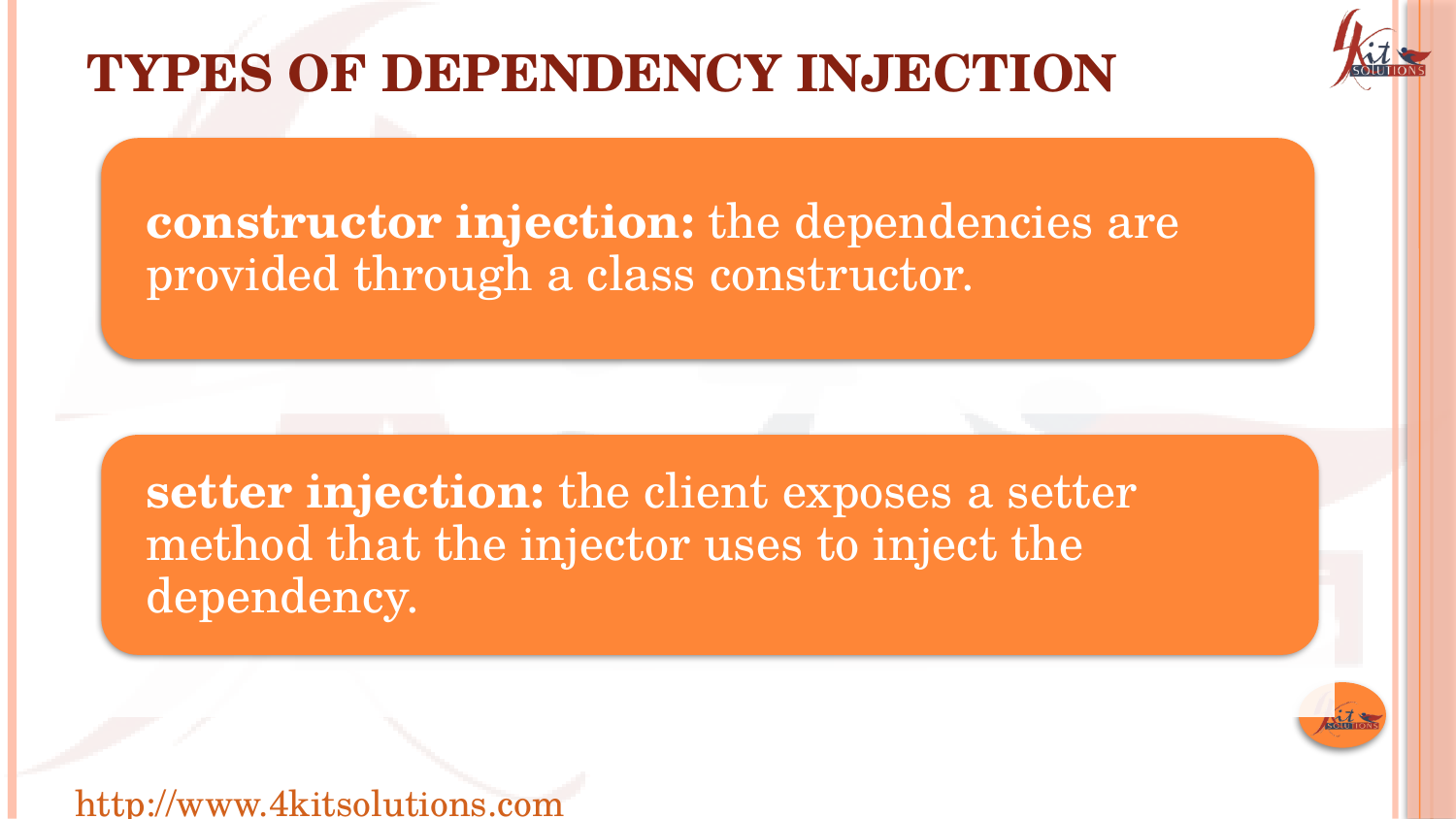

# Types Of Dependency Injection
constructor injection: the dependencies are provided through a class constructor.
setter injection: the client exposes a setter method that the injector uses to inject the dependency.